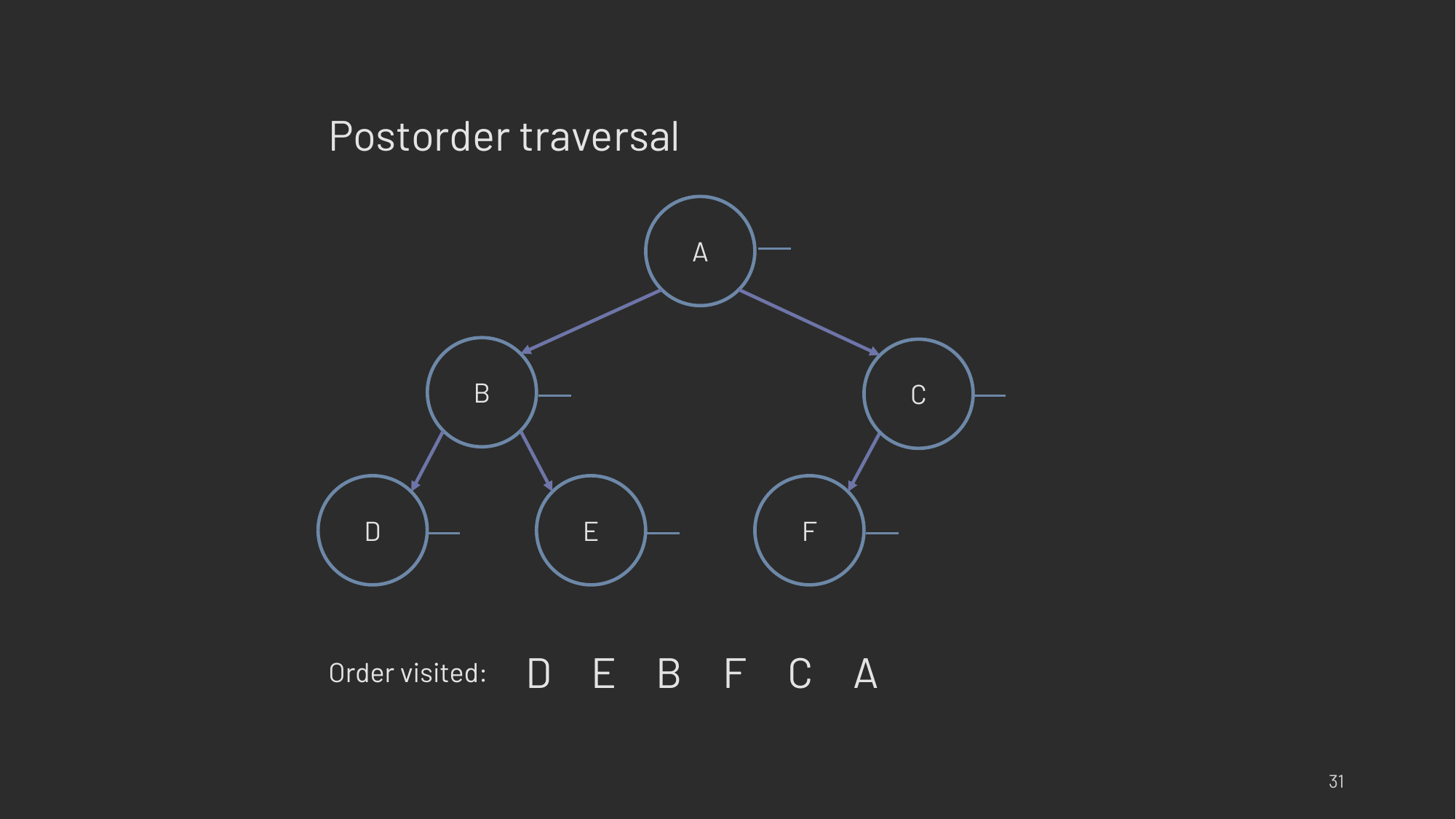

Postorder traversal
A
B
C
D
E
F
D
E
B
F
C
A
Order visited:
31